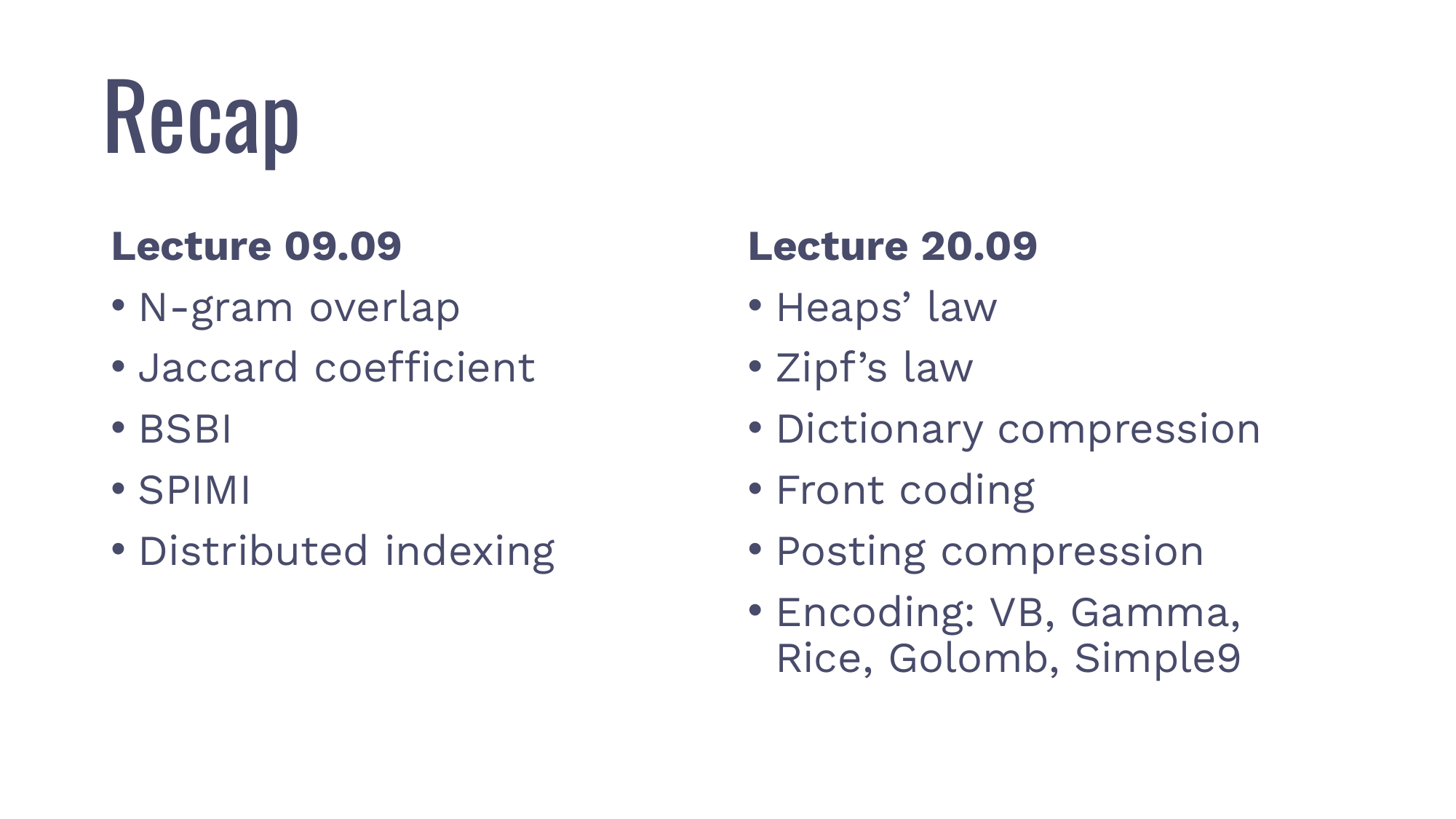

# Recap
Lecture 09.09
N-gram overlap
Jaccard coefficient
BSBI
SPIMI
Distributed indexing

Lecture 20.09
Heaps’ law
Zipf’s law
Dictionary compression
Front coding
Posting compression
Encoding: VB, Gamma, Rice, Golomb, Simple9